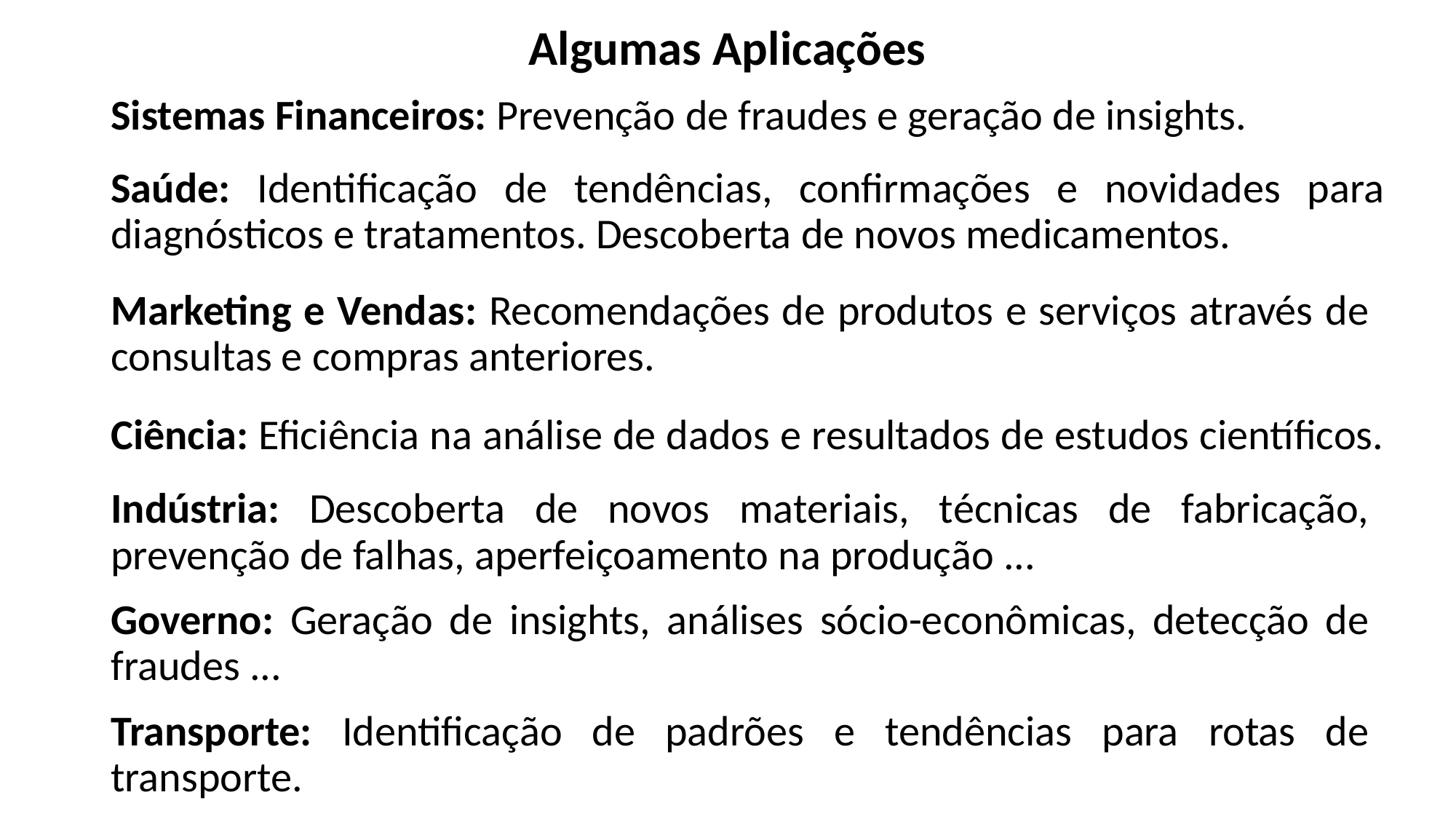

Algumas Aplicações
Sistemas Financeiros: Prevenção de fraudes e geração de insights.
Saúde: Identificação de tendências, confirmações e novidades para diagnósticos e tratamentos. Descoberta de novos medicamentos.
Marketing e Vendas: Recomendações de produtos e serviços através de consultas e compras anteriores.

Ciência: Eficiência na análise de dados e resultados de estudos científicos.
Indústria: Descoberta de novos materiais, técnicas de fabricação, prevenção de falhas, aperfeiçoamento na produção ...

Governo: Geração de insights, análises sócio-econômicas, detecção de fraudes ...

Transporte: Identificação de padrões e tendências para rotas de transporte.